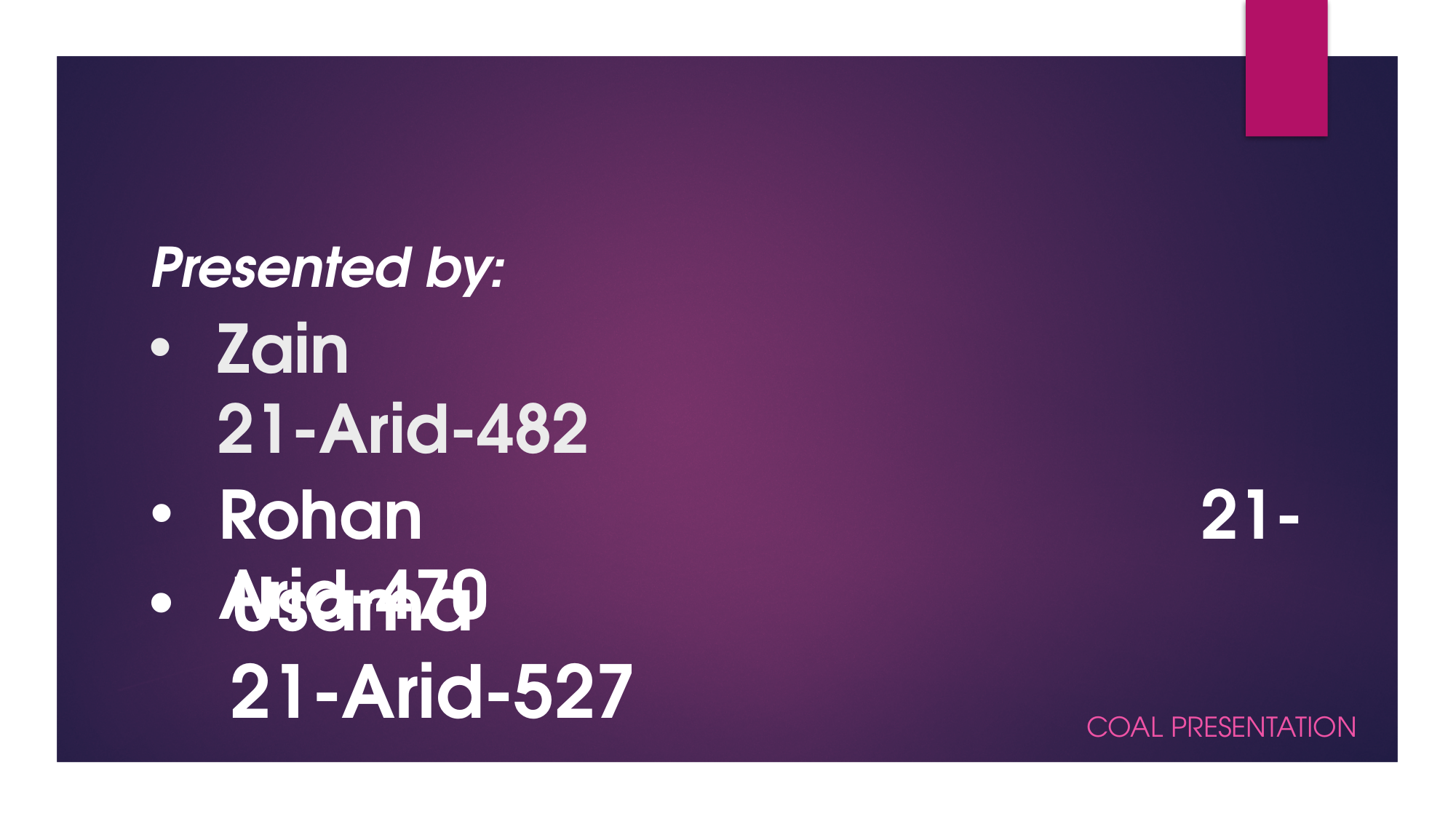

Presented by:
# Zain 								21-Arid-482
Rohan 							21-Arid-470
Usama							21-Arid-527
COAL Presentation